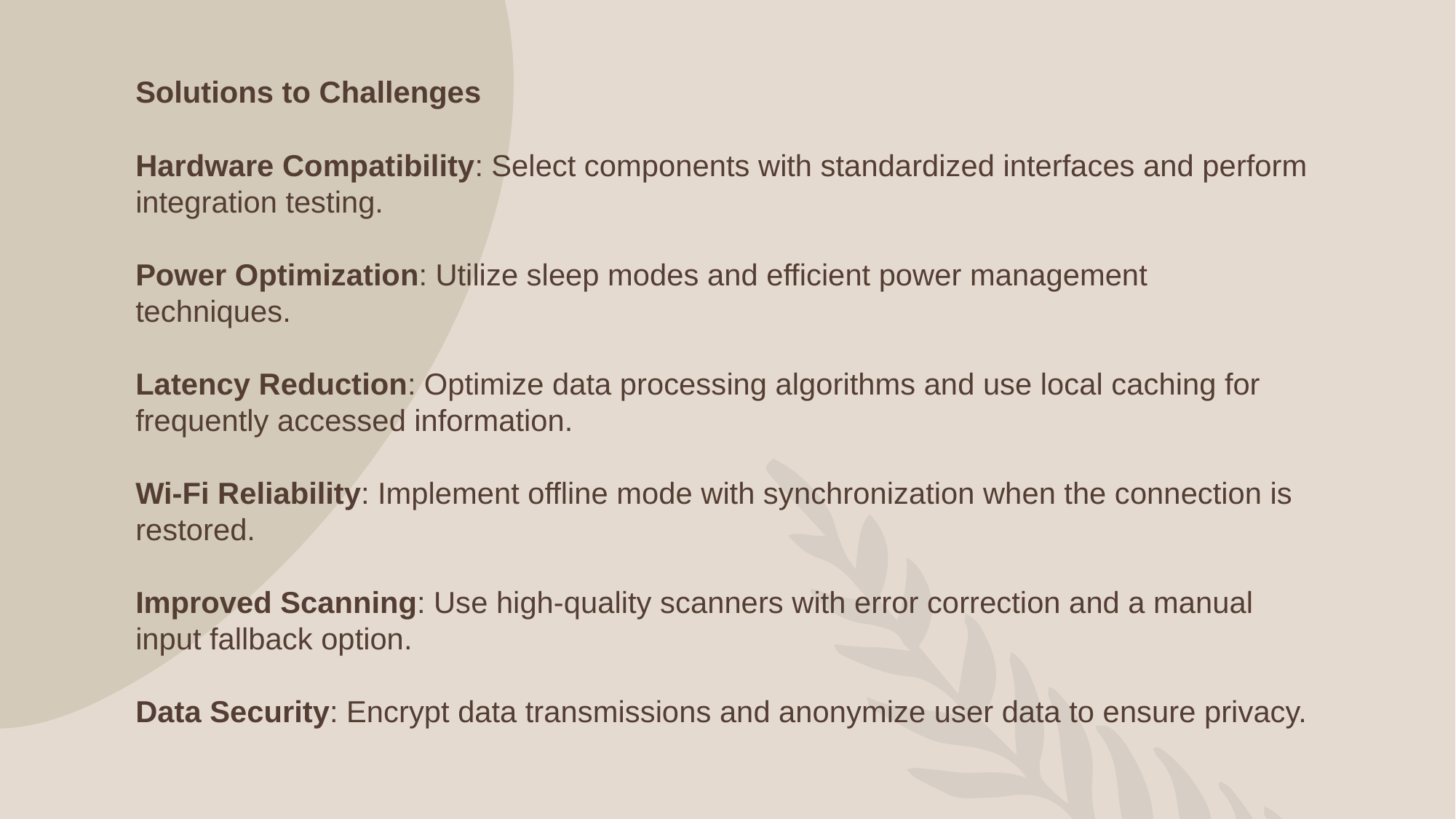

Solutions to Challenges

Hardware Compatibility: Select components with standardized interfaces and perform integration testing.

Power Optimization: Utilize sleep modes and efficient power management techniques.

Latency Reduction: Optimize data processing algorithms and use local caching for frequently accessed information.

Wi-Fi Reliability: Implement offline mode with synchronization when the connection is restored.

Improved Scanning: Use high-quality scanners with error correction and a manual input fallback option.

Data Security: Encrypt data transmissions and anonymize user data to ensure privacy.